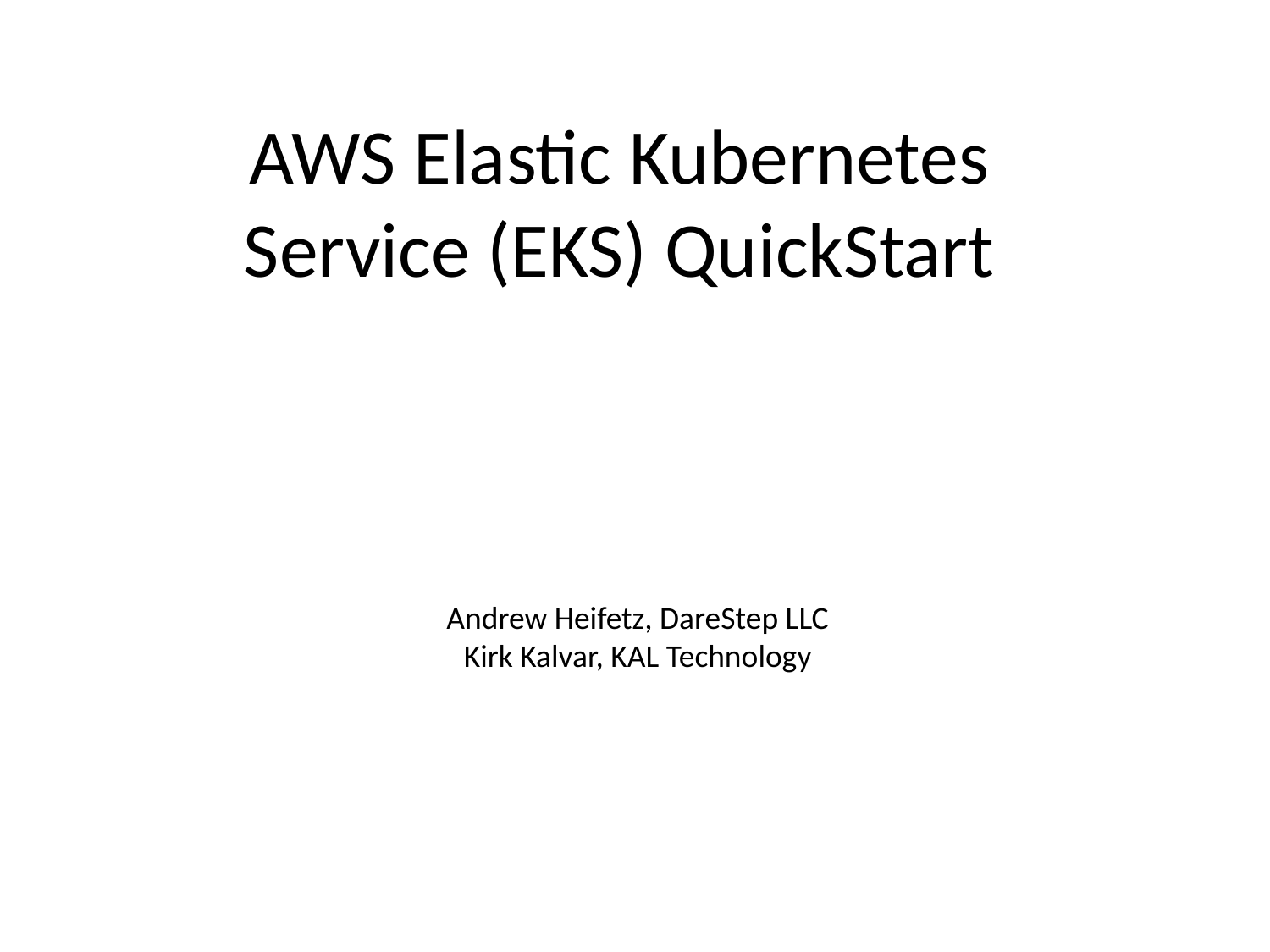

AWS Elastic Kubernetes Service (EKS) QuickStart
Andrew Heifetz, DareStep LLC
Kirk Kalvar, KAL Technology